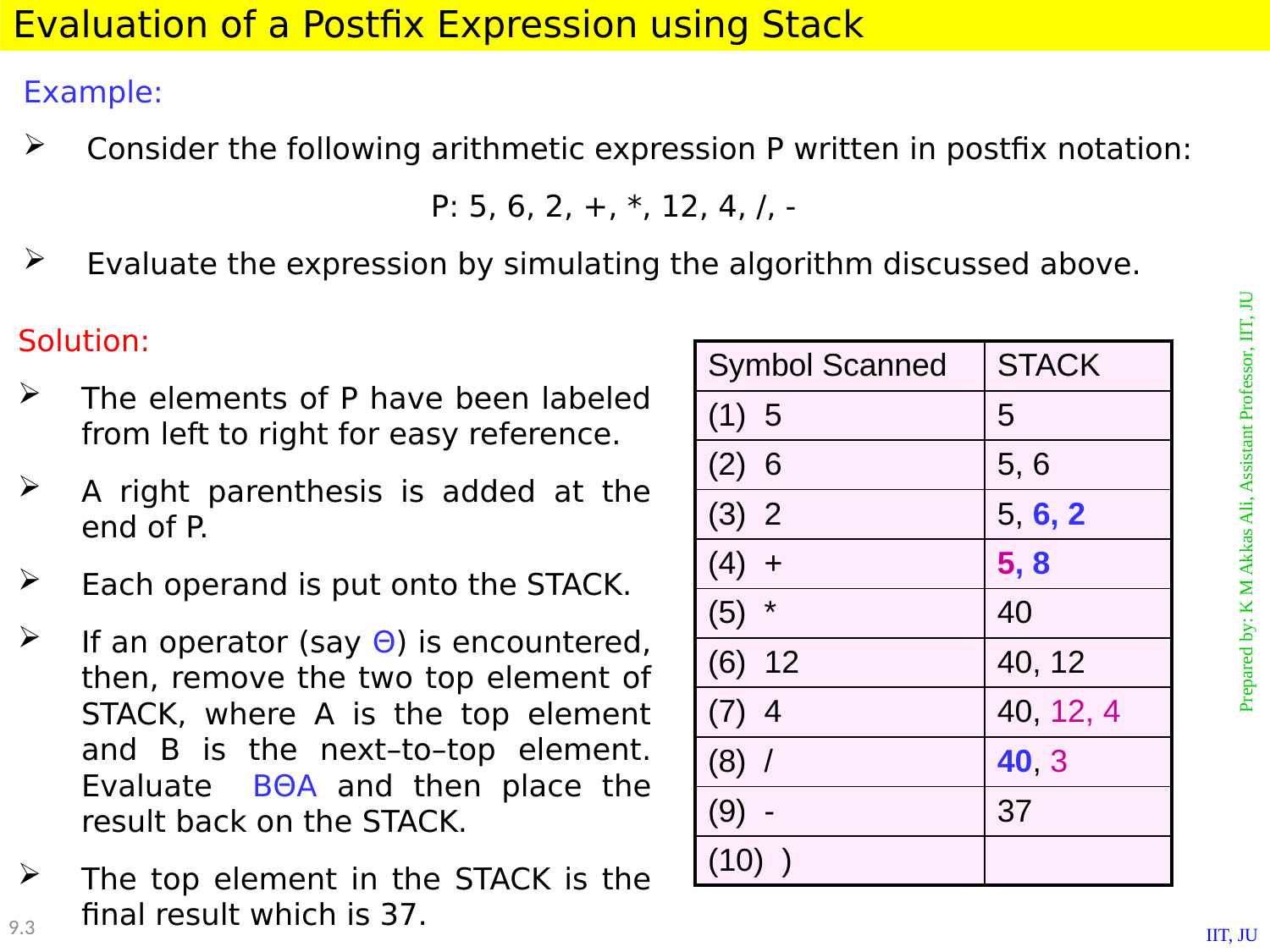

Evaluation of a Postfix Expression using Stack
Example:
Consider the following arithmetic expression P written in postfix notation:
P: 5, 6, 2, +, *, 12, 4, /, -
Evaluate the expression by simulating the algorithm discussed above.
Solution:
The elements of P have been labeled from left to right for easy reference.
A right parenthesis is added at the end of P.
Each operand is put onto the STACK.
If an operator (say Θ) is encountered, then, remove the two top element of STACK, where A is the top element and B is the next–to–top element. Evaluate  BΘA and then place the result back on the STACK.
The top element in the STACK is the final result which is 37.
| Symbol Scanned | STACK |
| --- | --- |
| 5 | 5 |
| 6 | 5, 6 |
| (3) 2 | 5, 6, 2 |
| (4) + | 5, 8 |
| (5) \* | 40 |
| (6) 12 | 40, 12 |
| (7) 4 | 40, 12, 4 |
| (8) / | 40, 3 |
| (9) - | 37 |
| (10) ) |  |
9.3